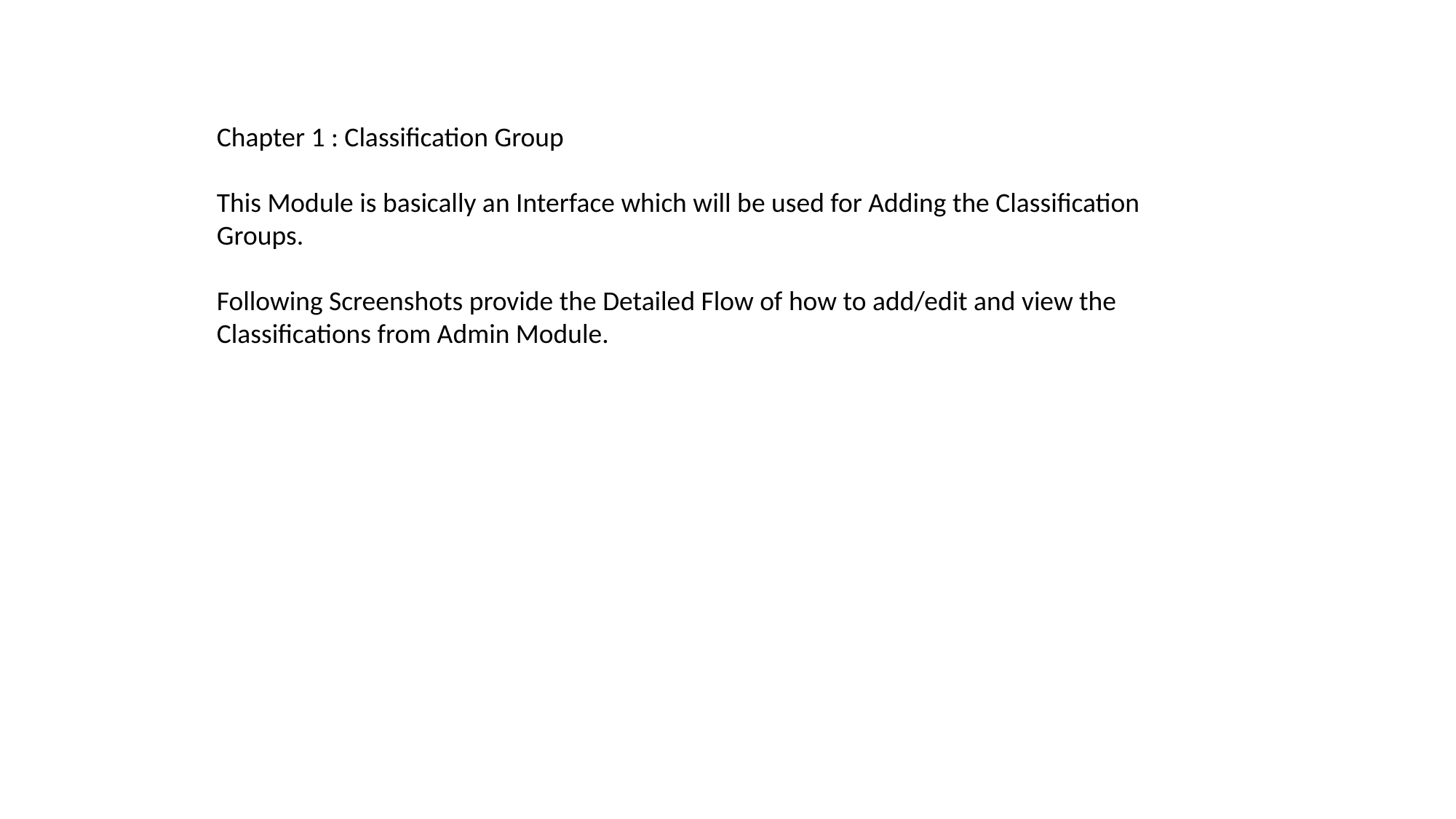

Chapter 1 : Classification Group

This Module is basically an Interface which will be used for Adding the Classification Groups.

Following Screenshots provide the Detailed Flow of how to add/edit and view the Classifications from Admin Module.